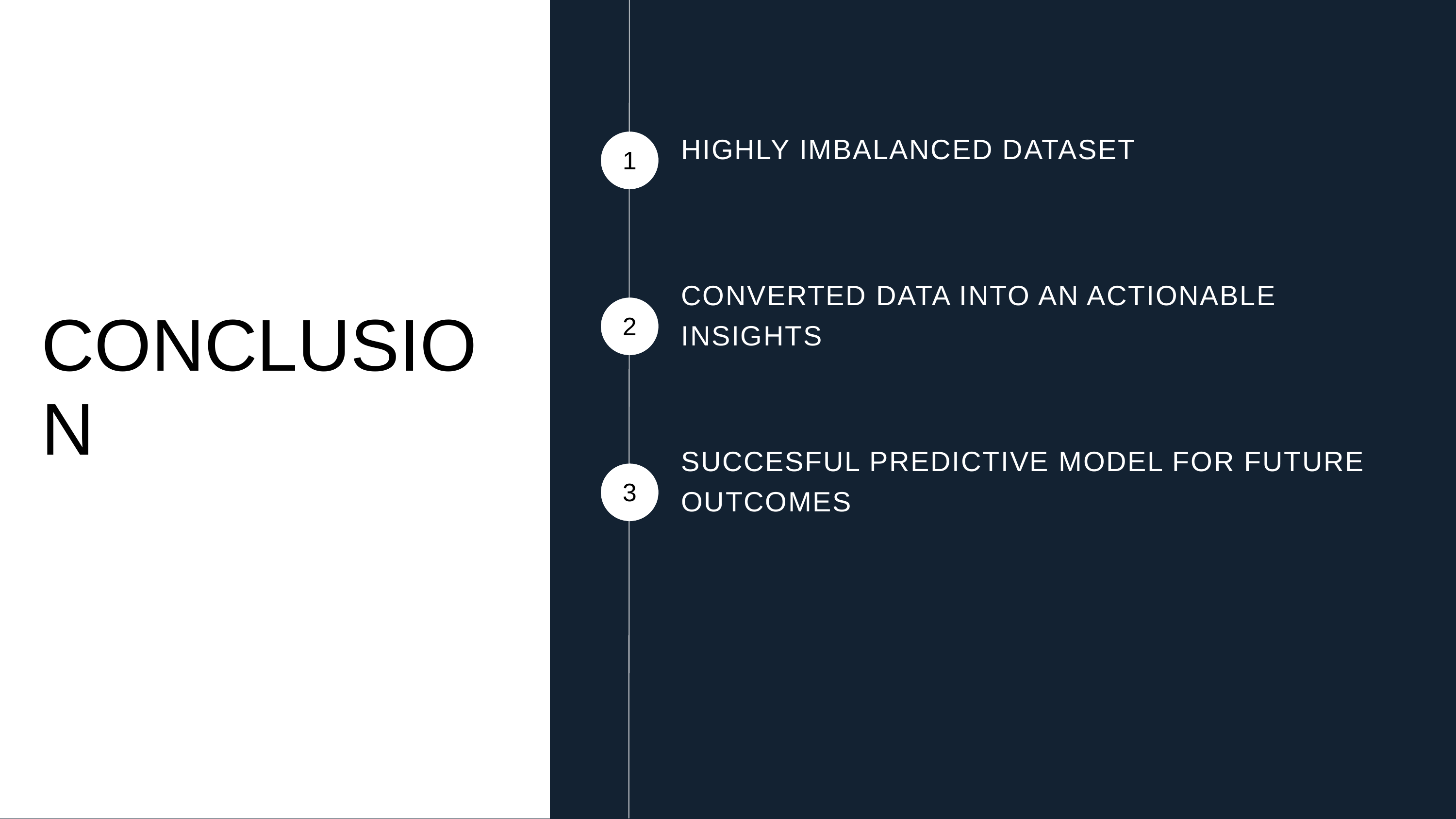

HIGHLY IMBALANCED DATASET

1
CONVERTED DATA INTO AN ACTIONABLE INSIGHTS

2
CONCLUSION

SUCCESFUL PREDICTIVE MODEL FOR FUTURE OUTCOMES

3